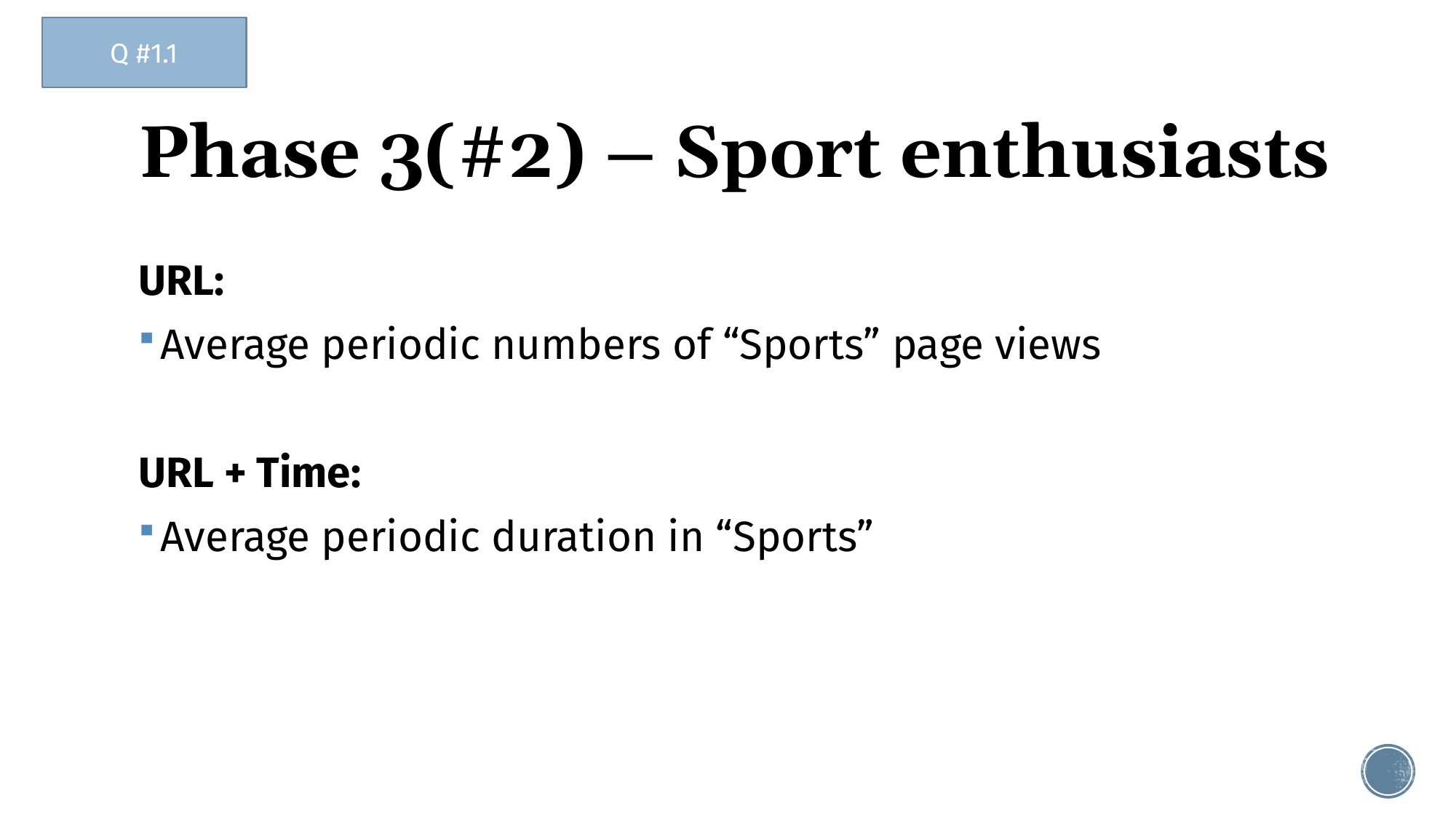

Q #1.1
# Phase 3(#2) – Sport enthusiasts
URL:
Average periodic numbers of “Sports” page views

URL + Time:
Average periodic duration in “Sports”